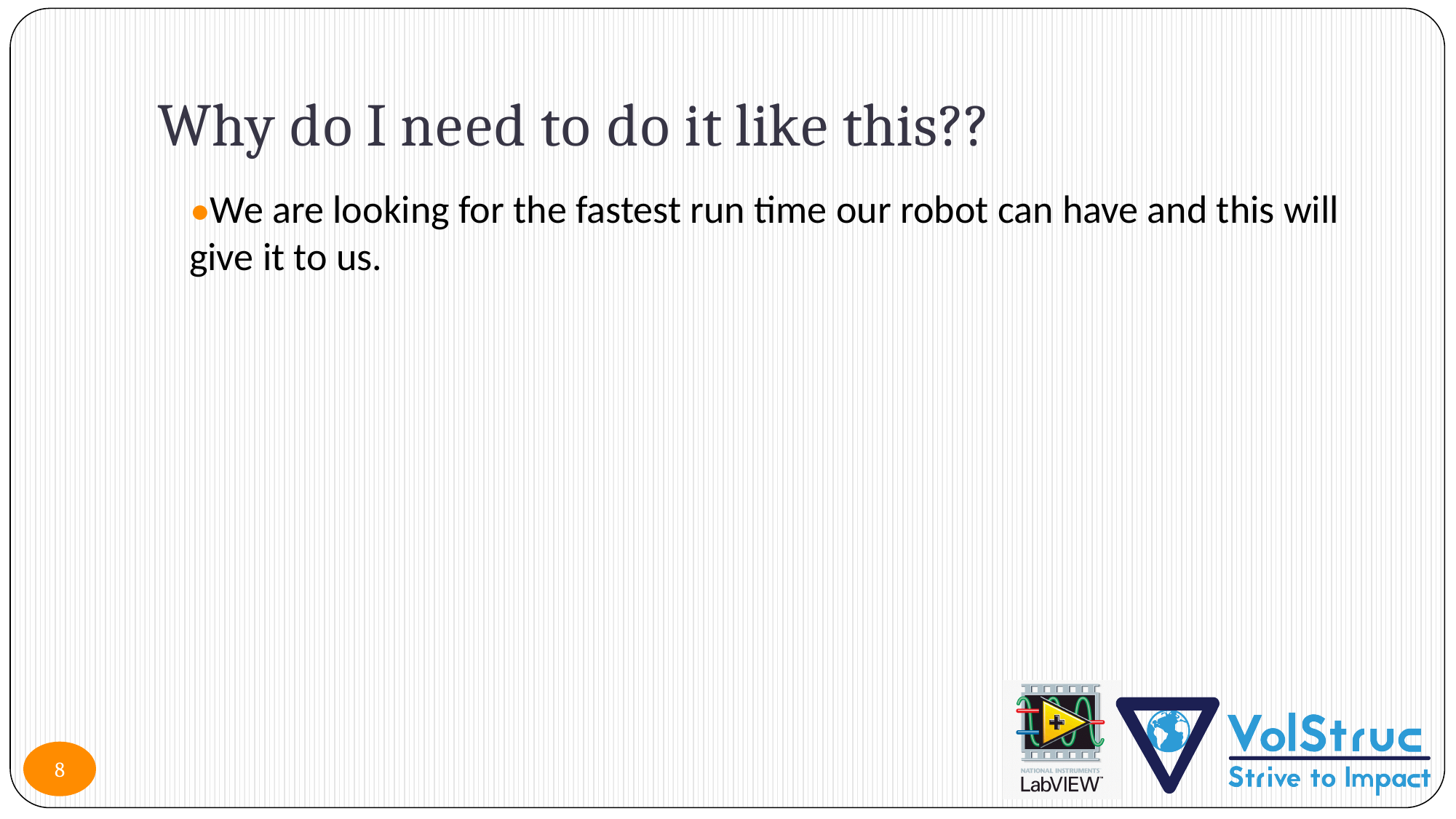

# Why do I need to do it like this??
We are looking for the fastest run time our robot can have and this will give it to us.
8